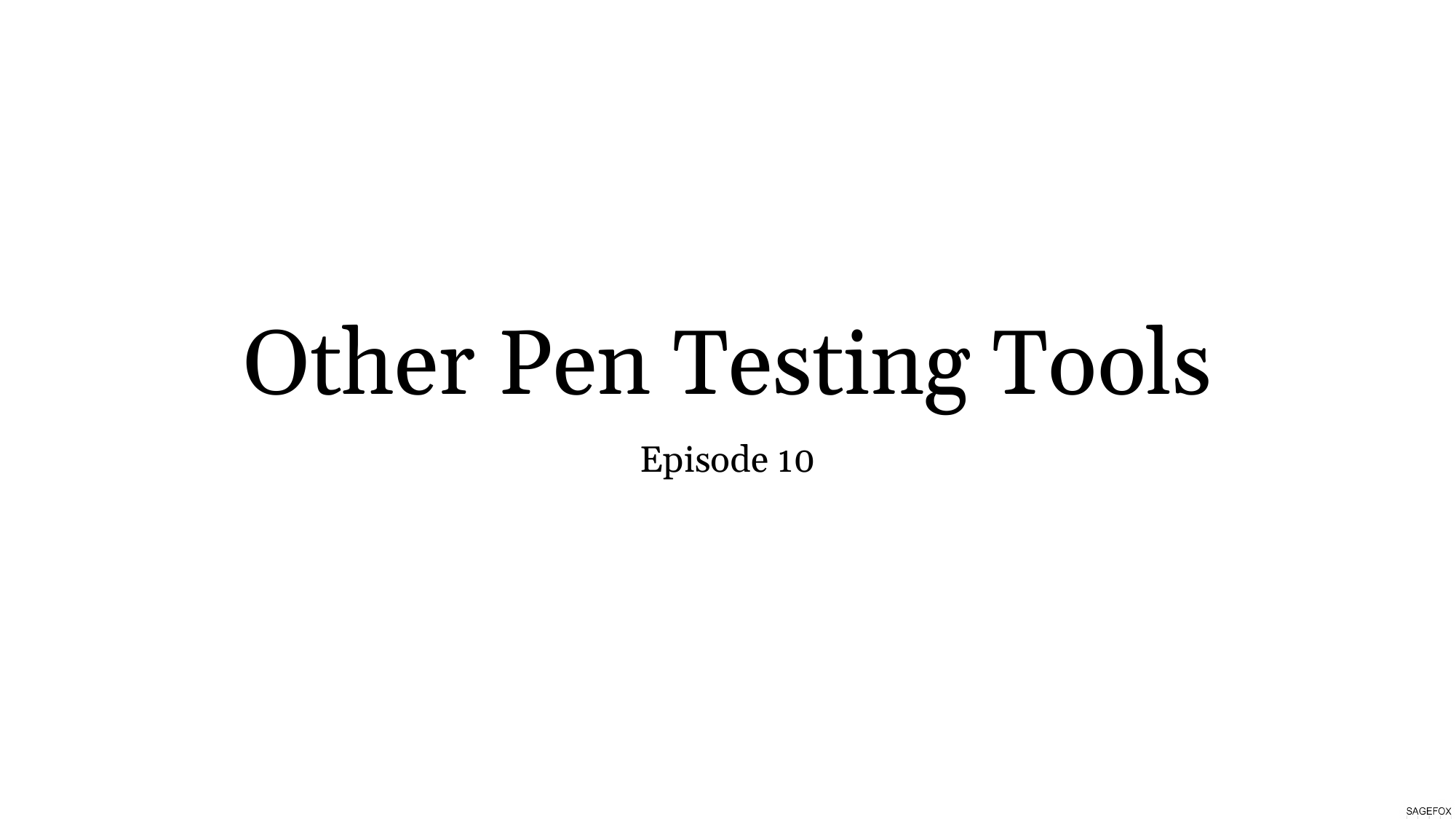

# Other Pen Testing Tools
Episode 10